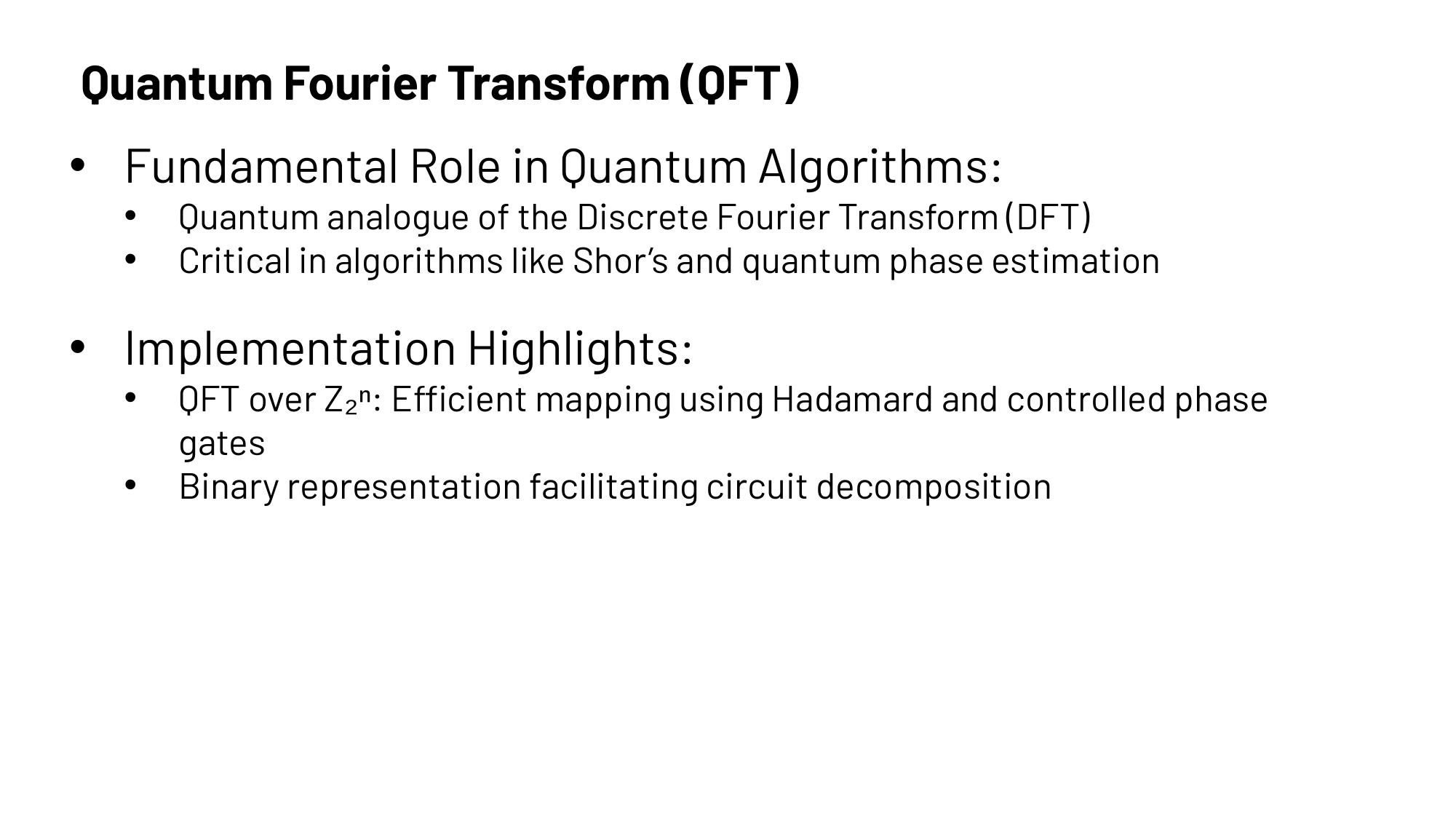

Quantum Fourier Transform (QFT)
Fundamental Role in Quantum Algorithms:
Quantum analogue of the Discrete Fourier Transform (DFT)
Critical in algorithms like Shor’s and quantum phase estimation

Implementation Highlights:
QFT over Z₂ⁿ: Efficient mapping using Hadamard and controlled phase gates
Binary representation facilitating circuit decomposition